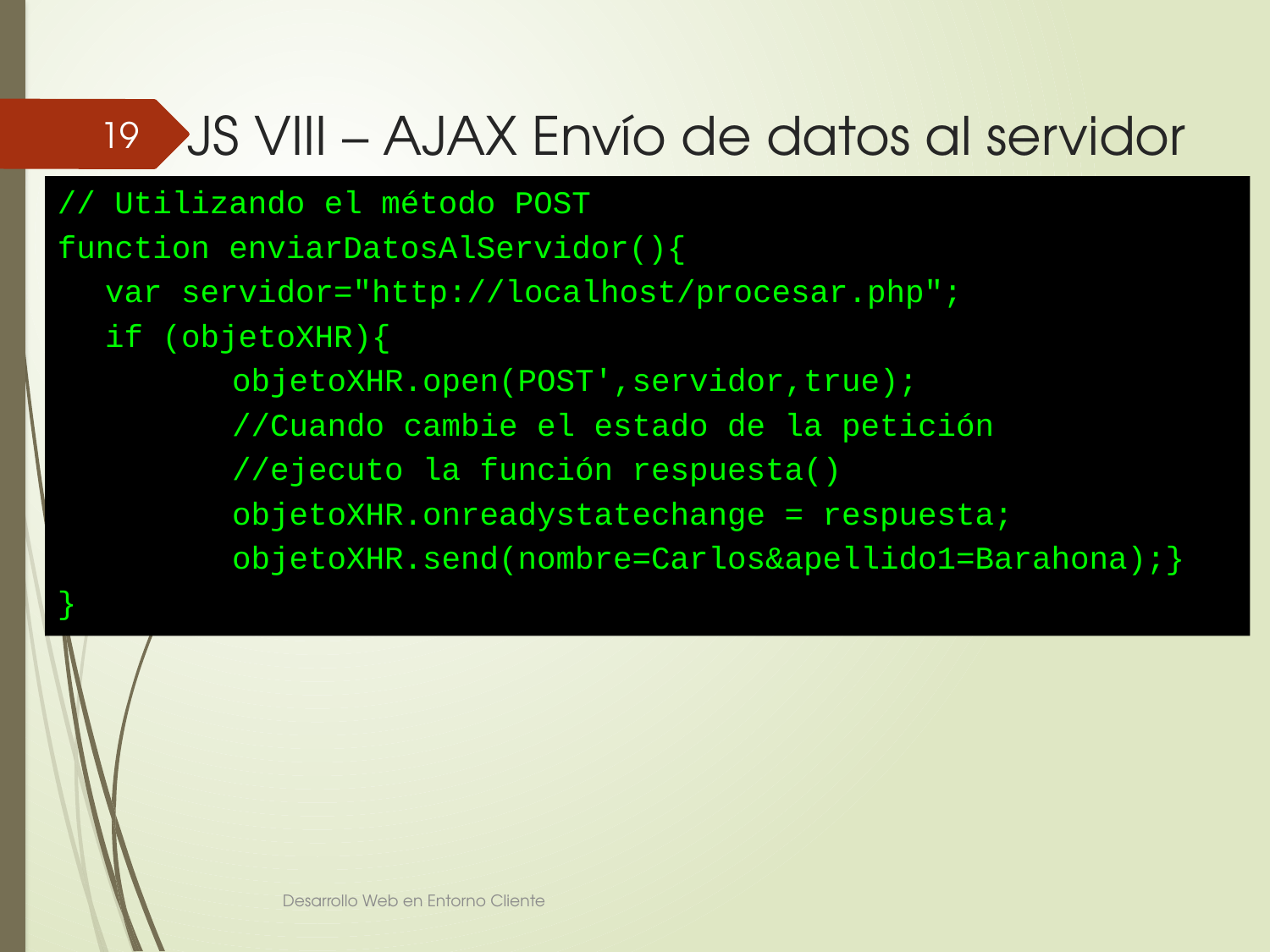

# JS VIII – AJAX Envío de datos al servidor
19
// Utilizando el método POST
function enviarDatosAlServidor(){
	var servidor="http://localhost/procesar.php";
	if (objetoXHR){
		objetoXHR.open(POST',servidor,true);
		//Cuando cambie el estado de la petición
		//ejecuto la función respuesta()
		objetoXHR.onreadystatechange = respuesta;
		objetoXHR.send(nombre=Carlos&apellido1=Barahona);}
}
Desarrollo Web en Entorno Cliente